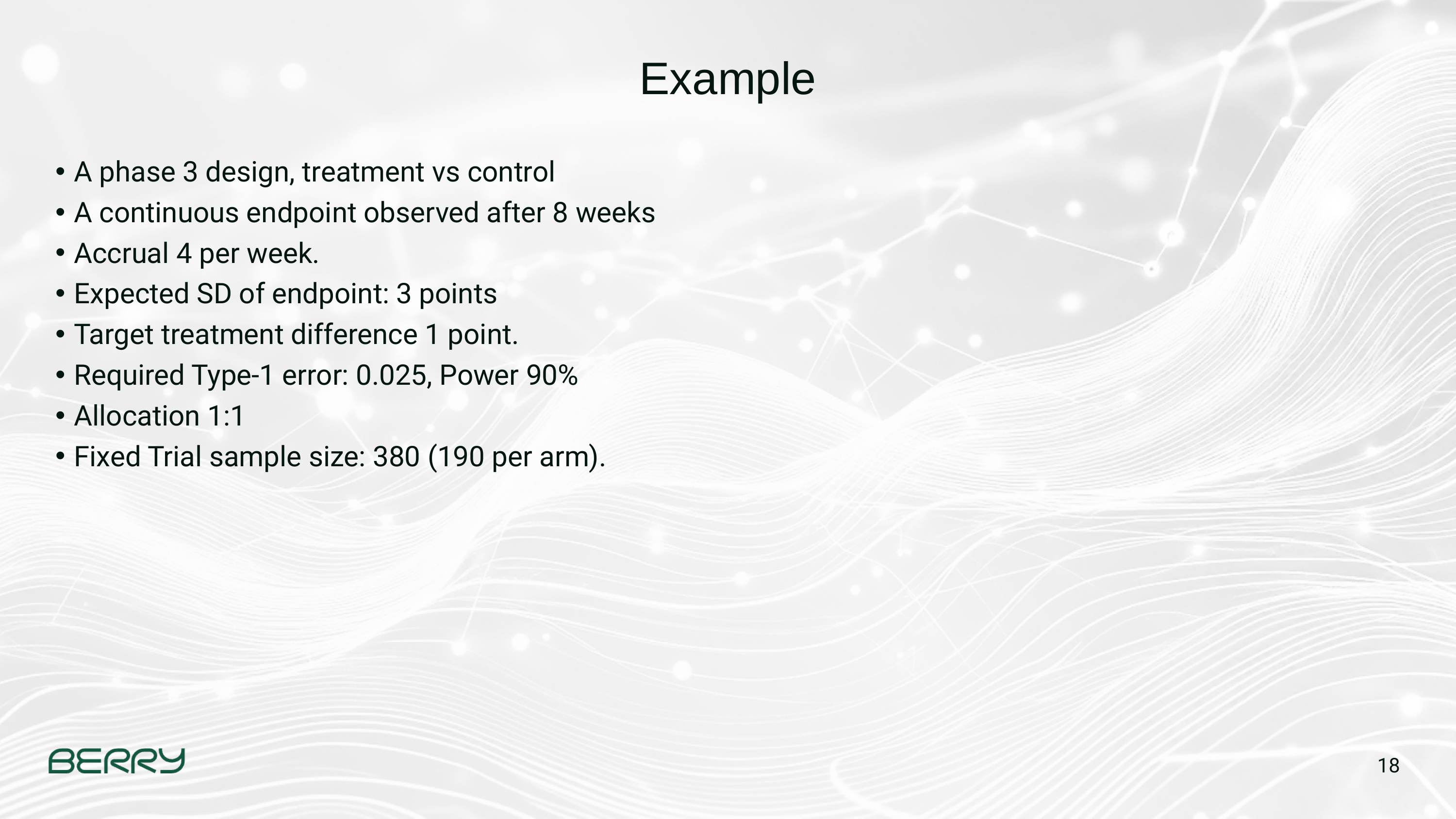

# Example
A phase 3 design, treatment vs control
A continuous endpoint observed after 8 weeks
Accrual 4 per week.
Expected SD of endpoint: 3 points
Target treatment difference 1 point.
Required Type-1 error: 0.025, Power 90%
Allocation 1:1
Fixed Trial sample size: 380 (190 per arm).